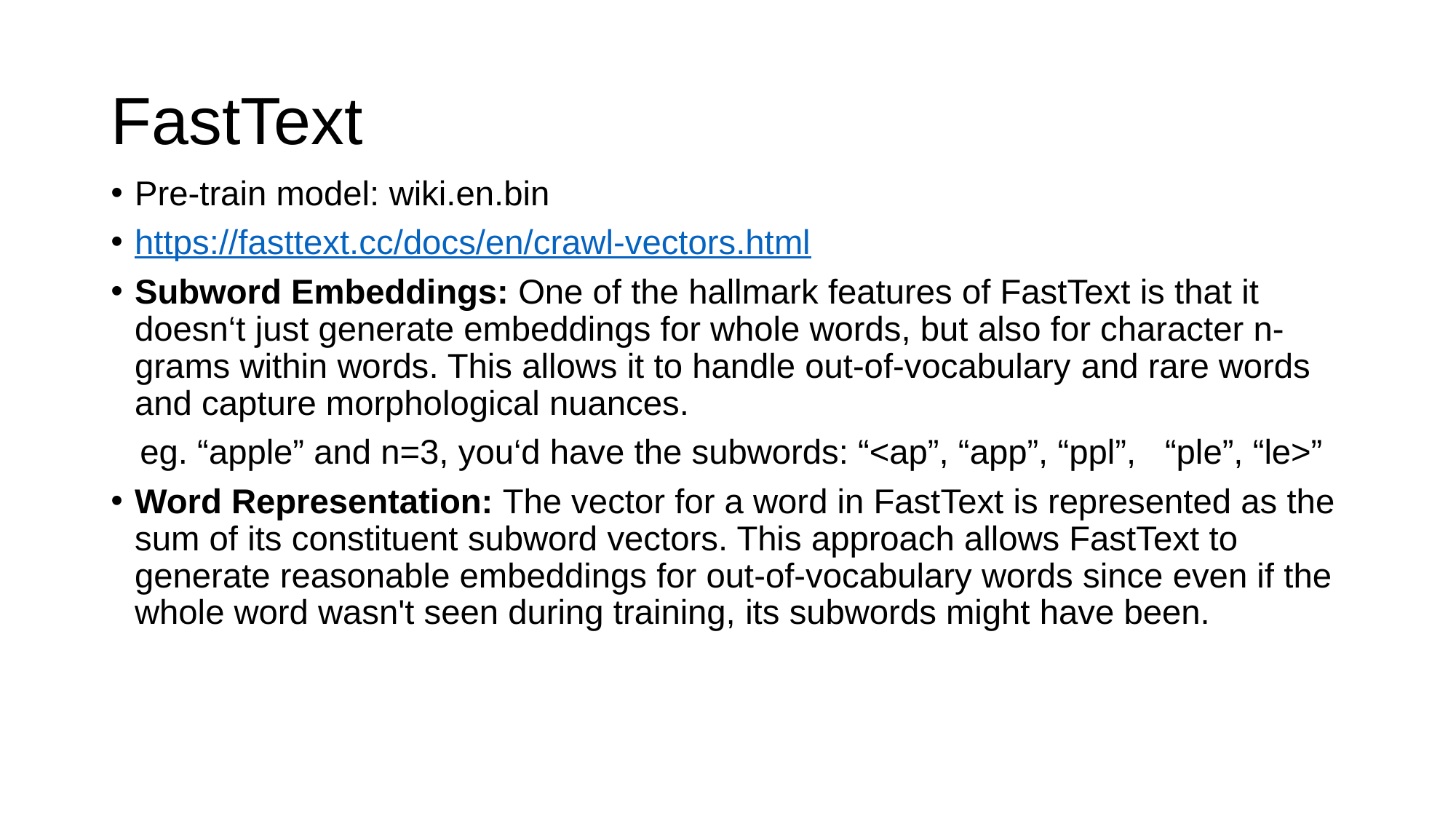

# FastText
Pre-train model: wiki.en.bin
https://fasttext.cc/docs/en/crawl-vectors.html
Subword Embeddings: One of the hallmark features of FastText is that it doesn‘t just generate embeddings for whole words, but also for character n-grams within words. This allows it to handle out-of-vocabulary and rare words and capture morphological nuances.
   eg. “apple” and n=3, you‘d have the subwords: “<ap”, “app”, “ppl”,   “ple”, “le>”
Word Representation: The vector for a word in FastText is represented as the sum of its constituent subword vectors. This approach allows FastText to generate reasonable embeddings for out-of-vocabulary words since even if the whole word wasn't seen during training, its subwords might have been.